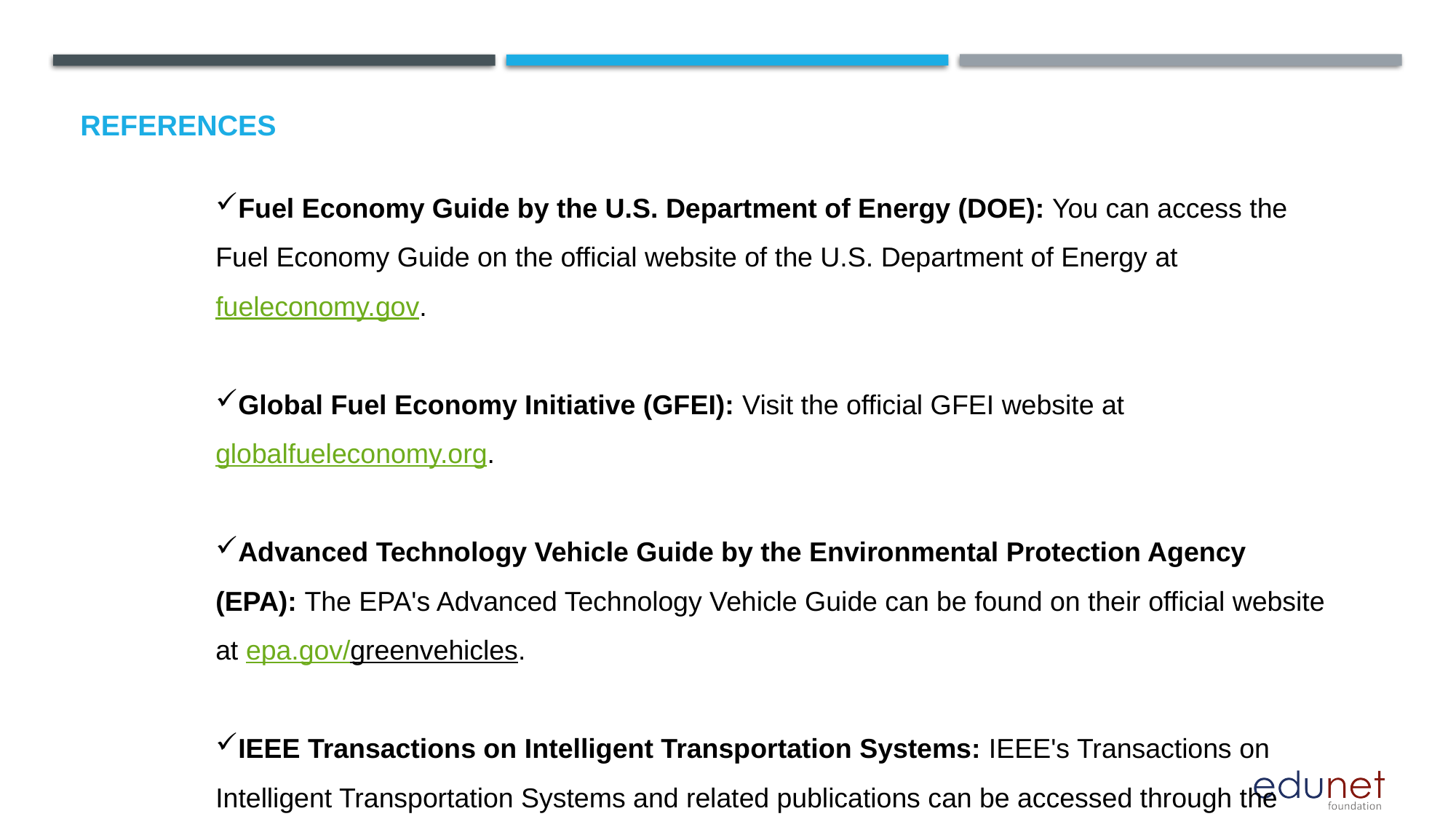

# References
Fuel Economy Guide by the U.S. Department of Energy (DOE): You can access the Fuel Economy Guide on the official website of the U.S. Department of Energy at fueleconomy.gov.

Global Fuel Economy Initiative (GFEI): Visit the official GFEI website at globalfueleconomy.org.

Advanced Technology Vehicle Guide by the Environmental Protection Agency (EPA): The EPA's Advanced Technology Vehicle Guide can be found on their official website at epa.gov/greenvehicles.

IEEE Transactions on Intelligent Transportation Systems: IEEE's Transactions on Intelligent Transportation Systems and related publications can be accessed through the IEEE Xplore Digital Library at ieeexplore.ieee.org. You may need institutional access or a subscription to view full articles.